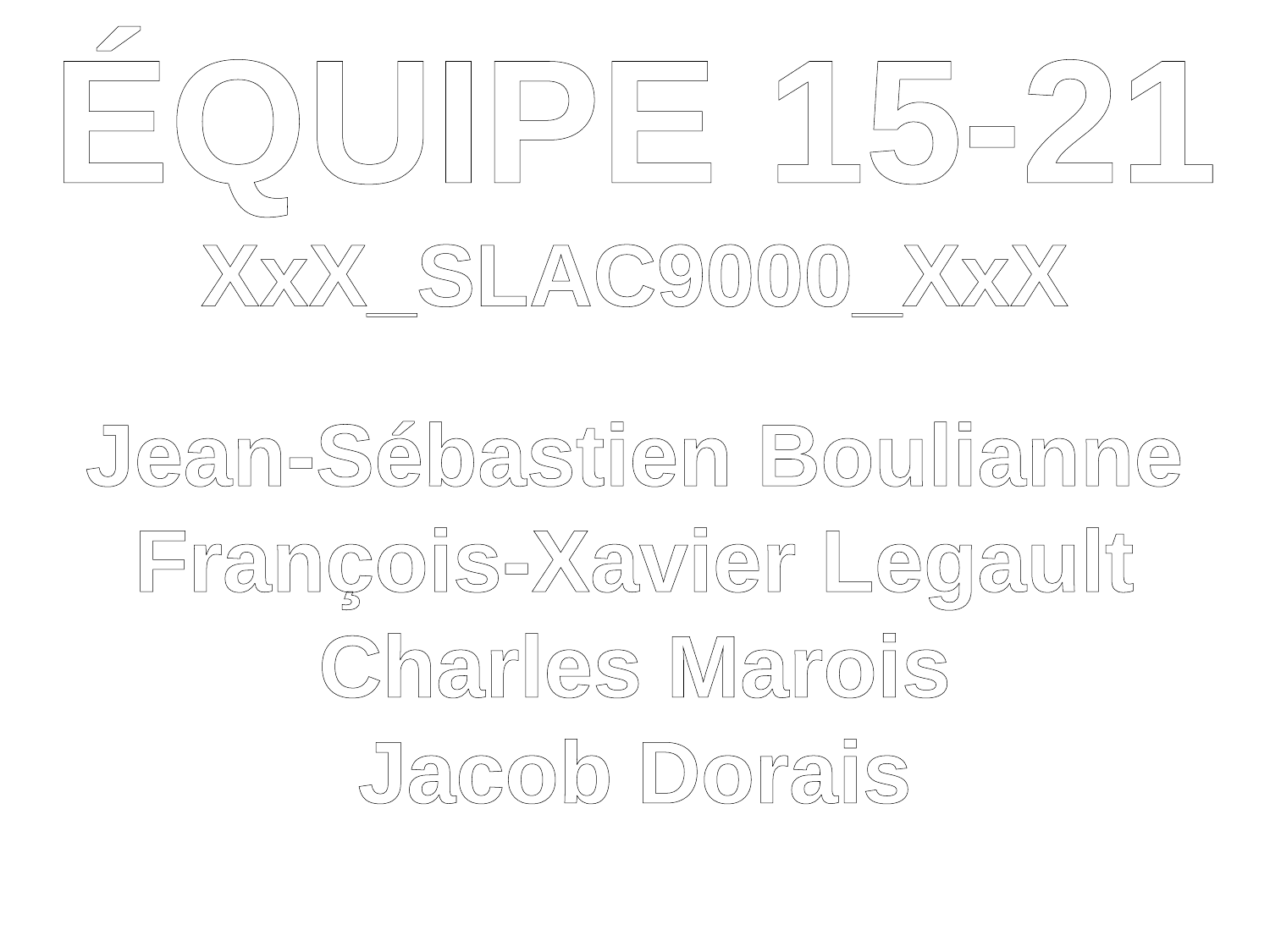

ÉQUIPE 15-21
XxX_SLAC9000_XxX

Jean-Sébastien Boulianne
François-Xavier Legault
Charles Marois
Jacob Dorais